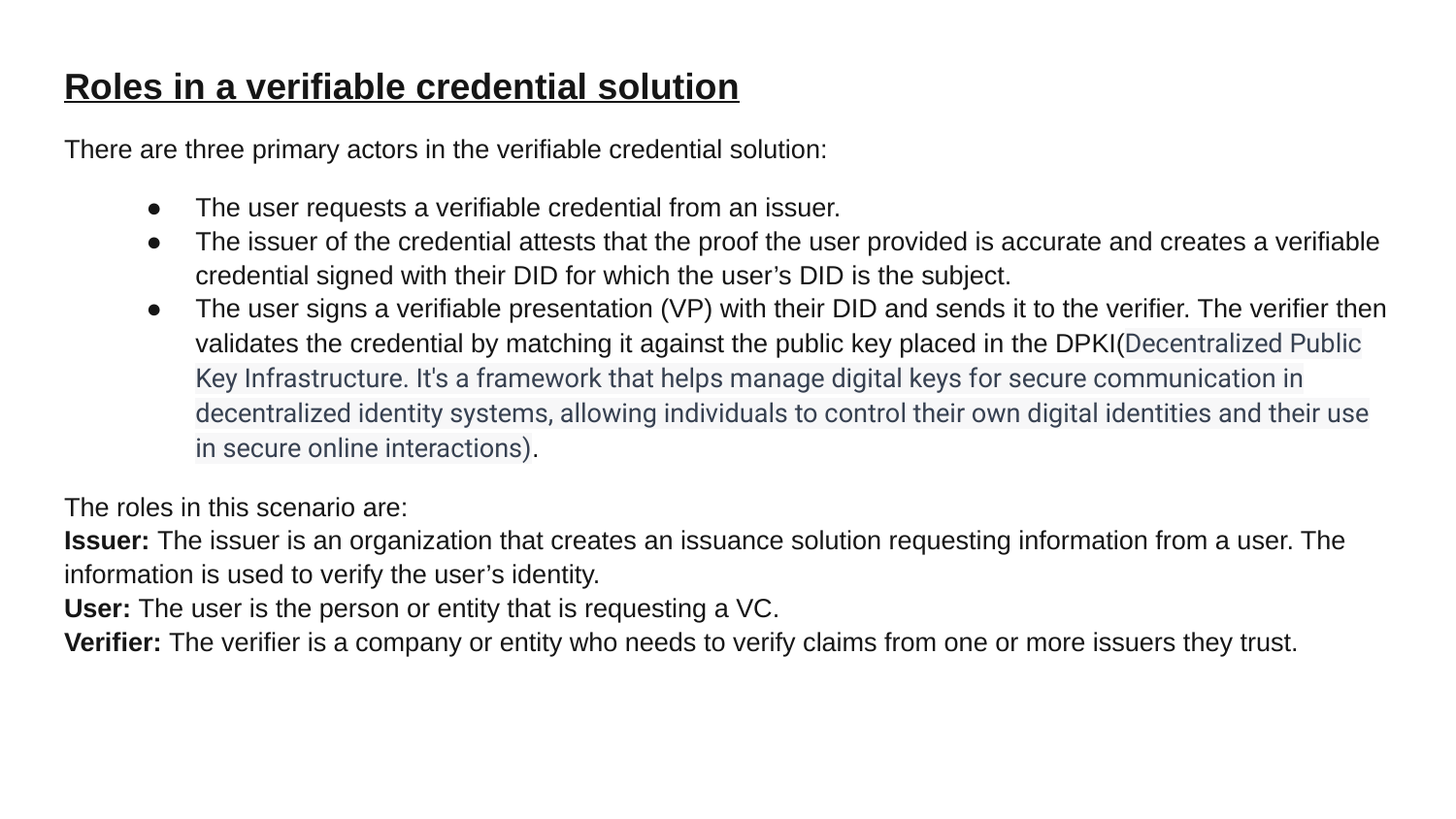

Roles in a verifiable credential solution
There are three primary actors in the verifiable credential solution:
The user requests a verifiable credential from an issuer.
The issuer of the credential attests that the proof the user provided is accurate and creates a verifiable credential signed with their DID for which the user’s DID is the subject.
The user signs a verifiable presentation (VP) with their DID and sends it to the verifier. The verifier then validates the credential by matching it against the public key placed in the DPKI(Decentralized Public Key Infrastructure. It's a framework that helps manage digital keys for secure communication in decentralized identity systems, allowing individuals to control their own digital identities and their use in secure online interactions).
The roles in this scenario are:
Issuer: The issuer is an organization that creates an issuance solution requesting information from a user. The information is used to verify the user’s identity.
User: The user is the person or entity that is requesting a VC.
Verifier: The verifier is a company or entity who needs to verify claims from one or more issuers they trust.

#